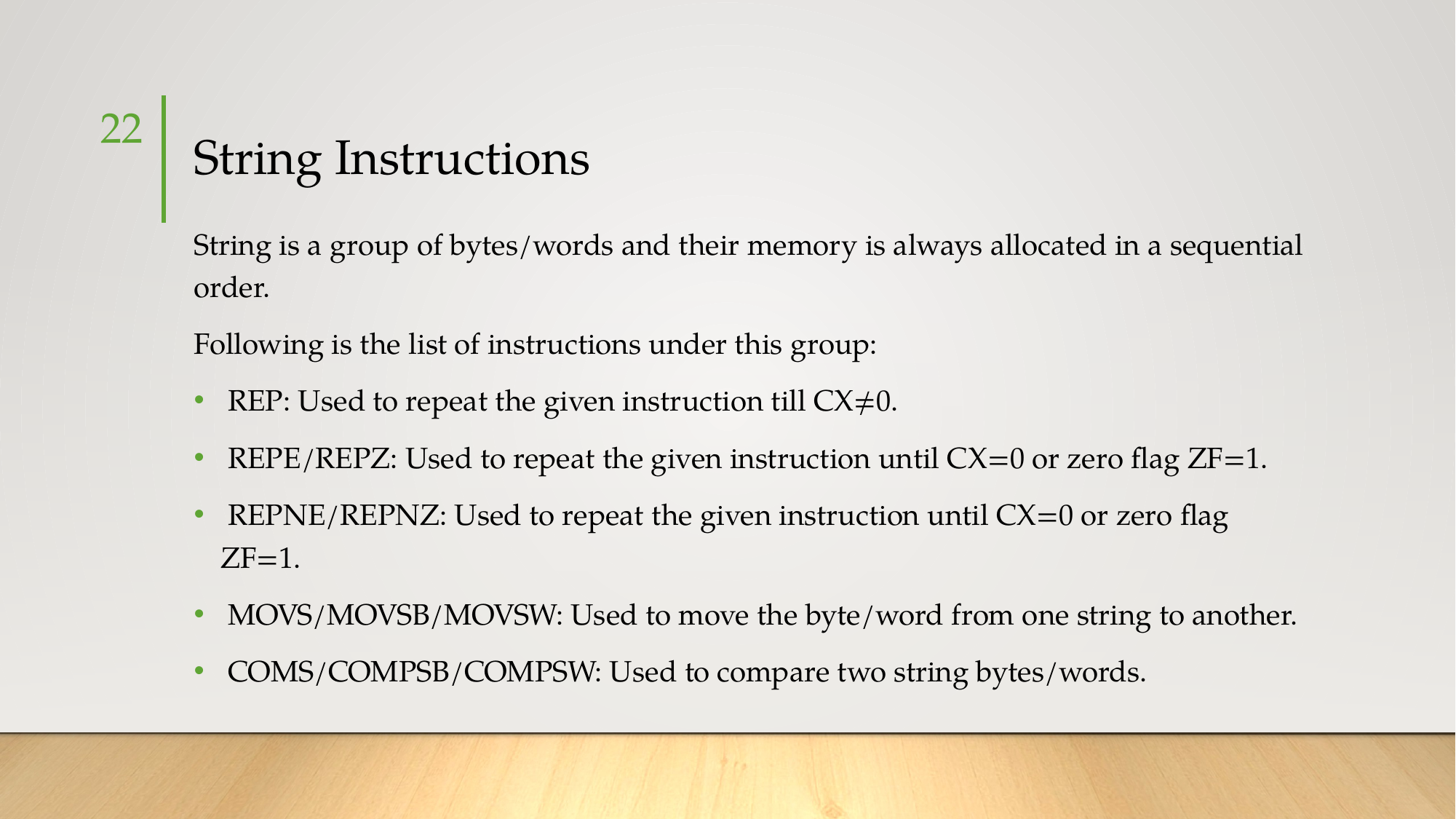

22
# String Instructions
String is a group of bytes/words and their memory is always allocated in a sequential order.
Following is the list of instructions under this group:
 REP: Used to repeat the given instruction till CX≠0.
 REPE/REPZ: Used to repeat the given instruction until CX=0 or zero flag ZF=1.
 REPNE/REPNZ: Used to repeat the given instruction until CX=0 or zero flag ZF=1.
 MOVS/MOVSB/MOVSW: Used to move the byte/word from one string to another.
 COMS/COMPSB/COMPSW: Used to compare two string bytes/words.